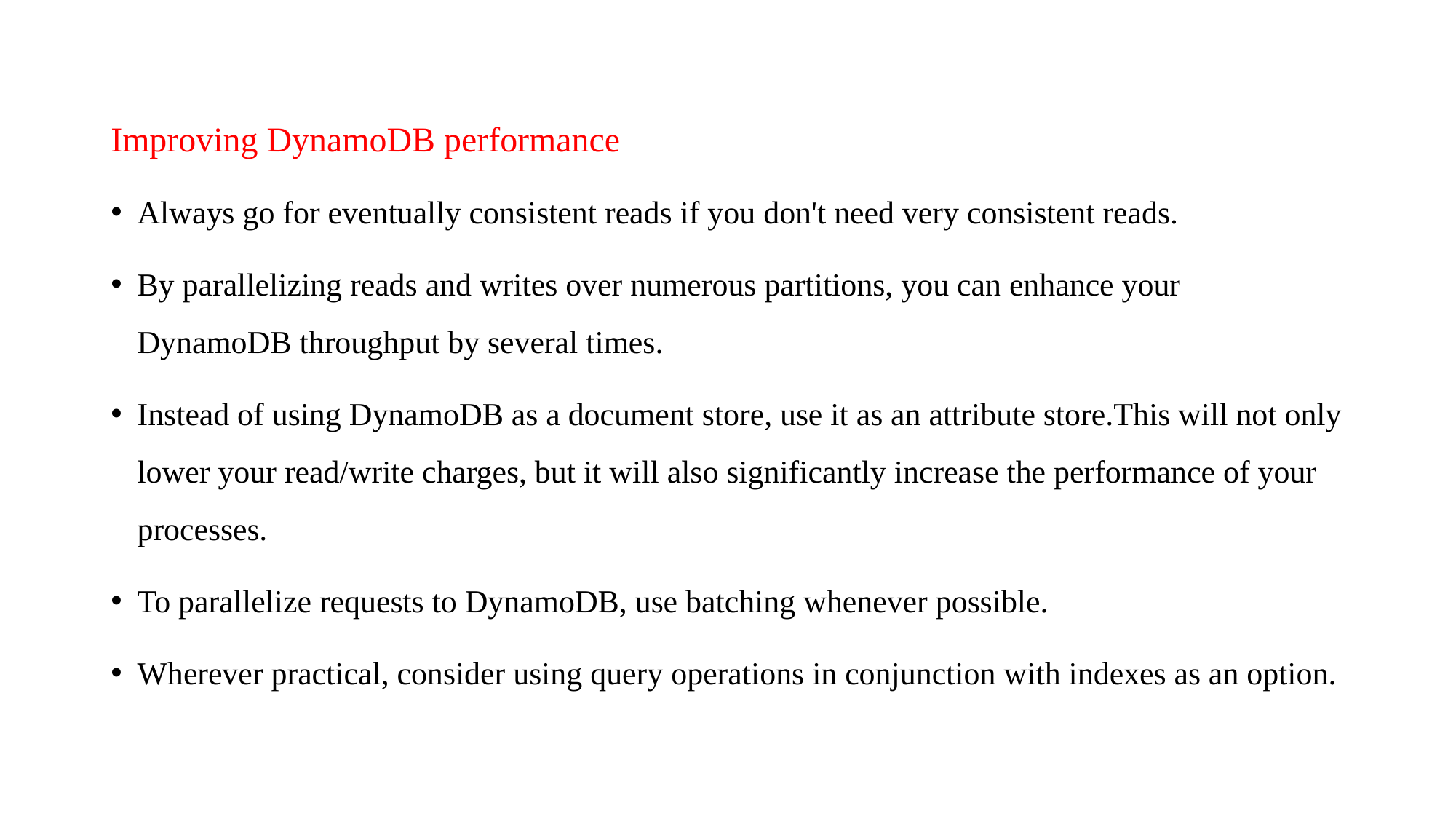

Improving DynamoDB performance
Always go for eventually consistent reads if you don't need very consistent reads.
By parallelizing reads and writes over numerous partitions, you can enhance your DynamoDB throughput by several times.
Instead of using DynamoDB as a document store, use it as an attribute store.This will not only lower your read/write charges, but it will also significantly increase the performance of your processes.
To parallelize requests to DynamoDB, use batching whenever possible.
Wherever practical, consider using query operations in conjunction with indexes as an option.